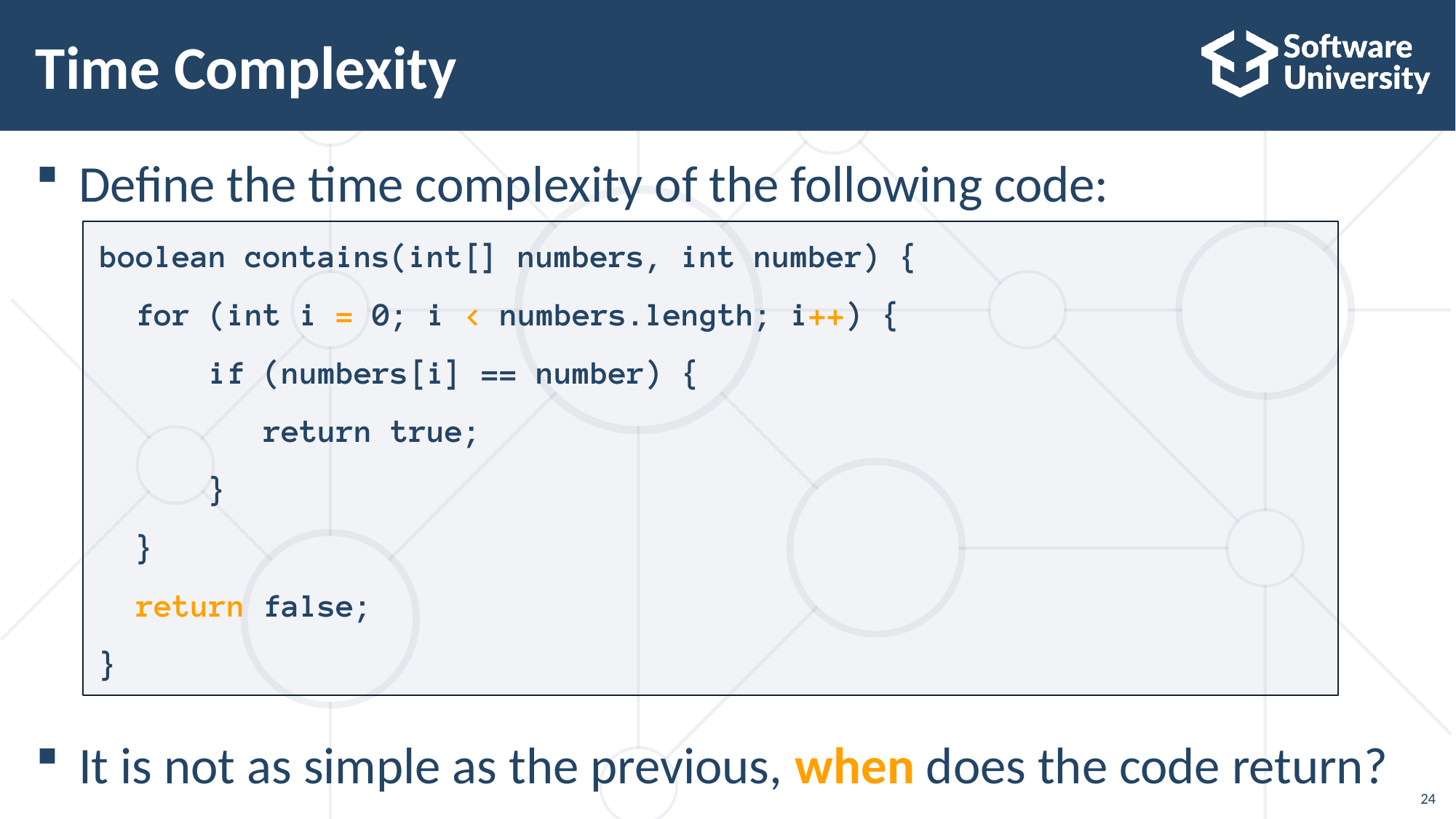

24
# Time Complexity
Define the time complexity of the following code:

It is not as simple as the previous, when does the code return?
boolean contains(int[] numbers, int number) {
  for (int i = 0; i < numbers.length; i++) {
      if (numbers[i] == number) {
         return true;
      }
  }
  return false;
}